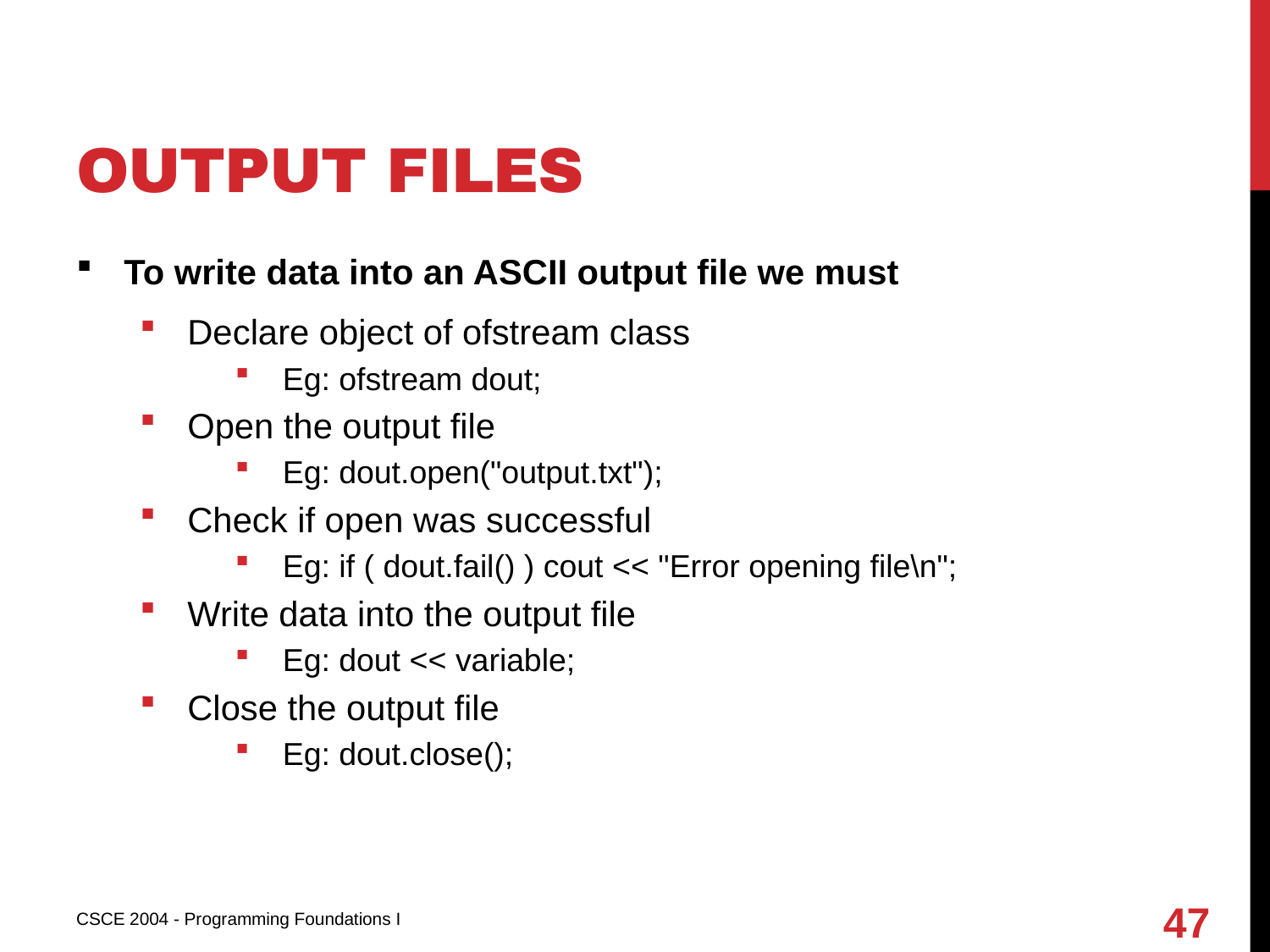

# Output files
To write data into an ASCII output file we must
Declare object of ofstream class
Eg: ofstream dout;
Open the output file
Eg: dout.open("output.txt");
Check if open was successful
Eg: if ( dout.fail() ) cout << "Error opening file\n";
Write data into the output file
Eg: dout << variable;
Close the output file
Eg: dout.close();

47
CSCE 2004 - Programming Foundations I